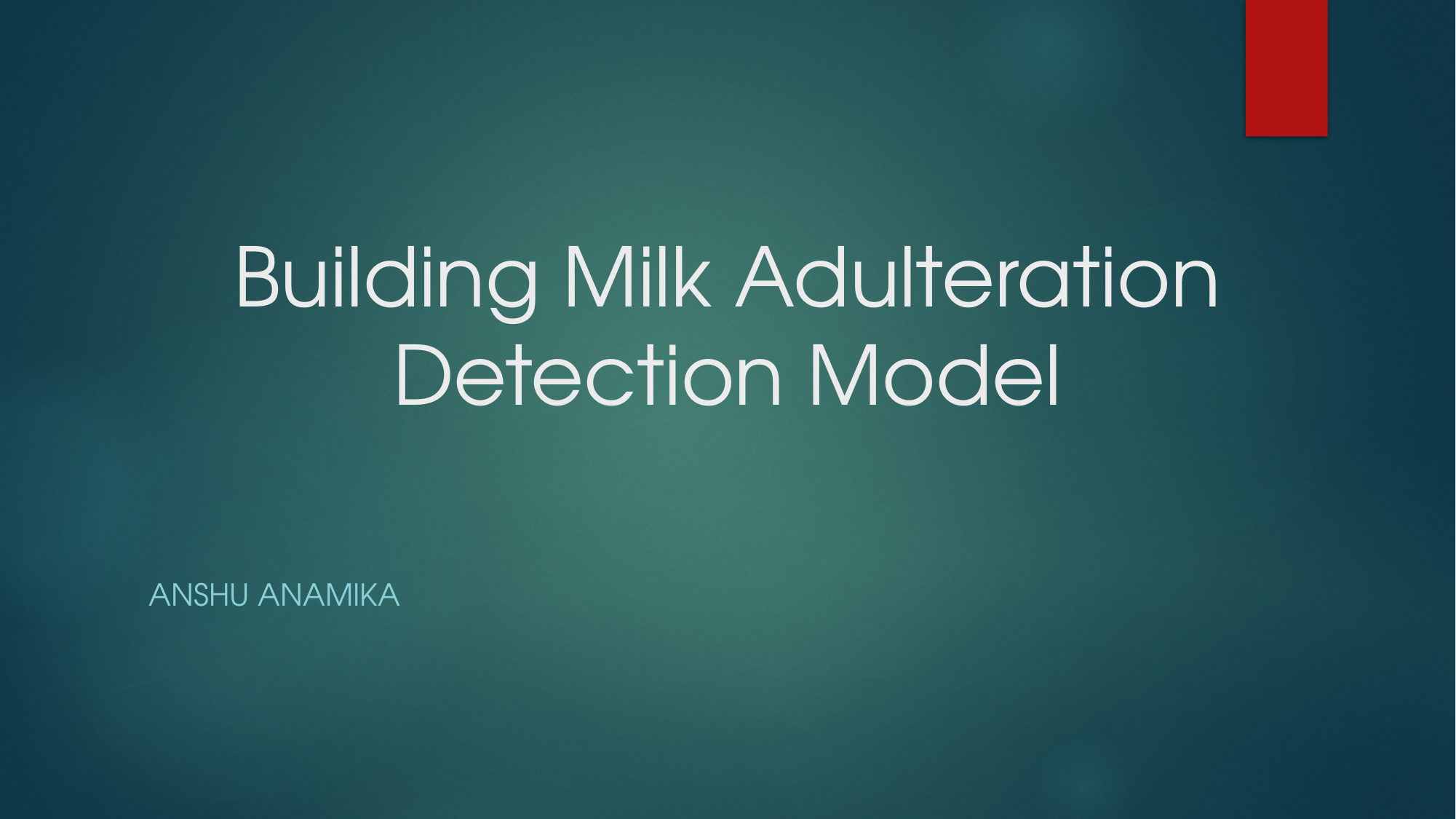

# Building Milk Adulteration Detection Model
Anshu Anamika